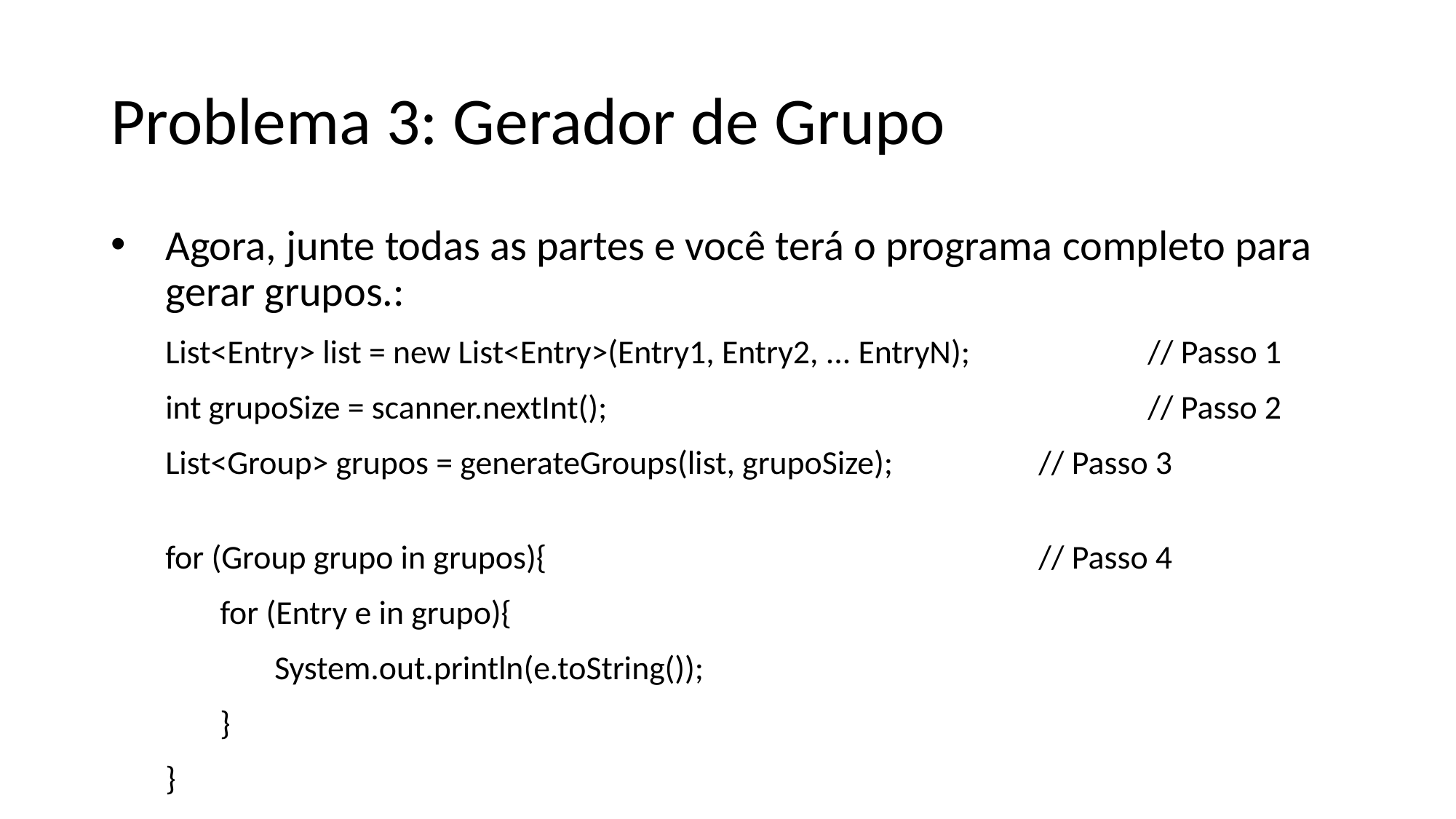

# Problema 3: Gerador de Grupo
Agora, junte todas as partes e você terá o programa completo para gerar grupos.:
List<Entry> list = new List<Entry>(Entry1, Entry2, ... EntryN); 		// Passo 1
int grupoSize = scanner.nextInt();					// Passo 2
List<Group> grupos = generateGroups(list, grupoSize);		// Passo 3
for (Group grupo in grupos){					// Passo 4
for (Entry e in grupo){
System.out.println(e.toString());
}
}